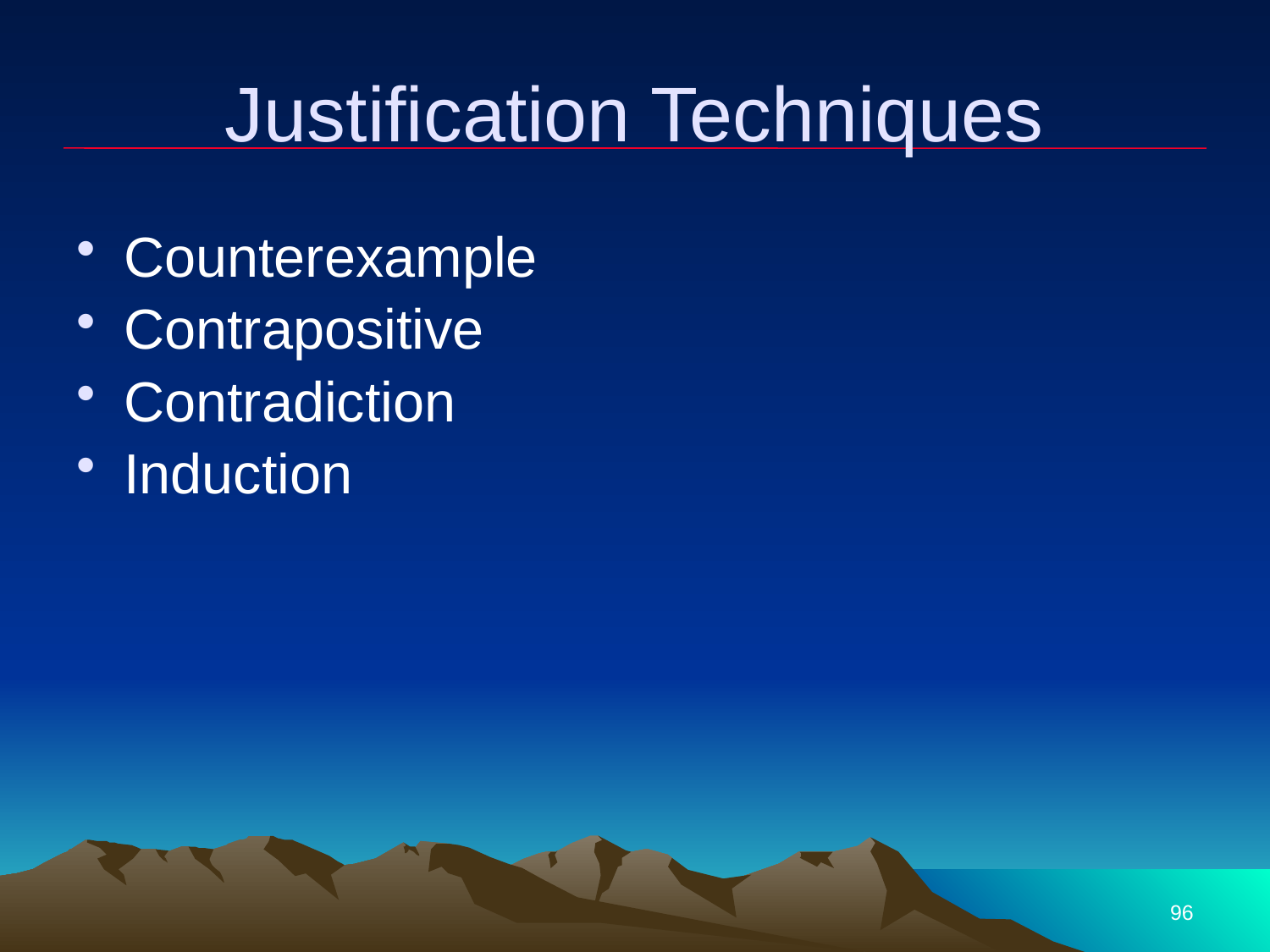

# Justification Techniques

Counterexample
Contrapositive
Contradiction
Induction
96